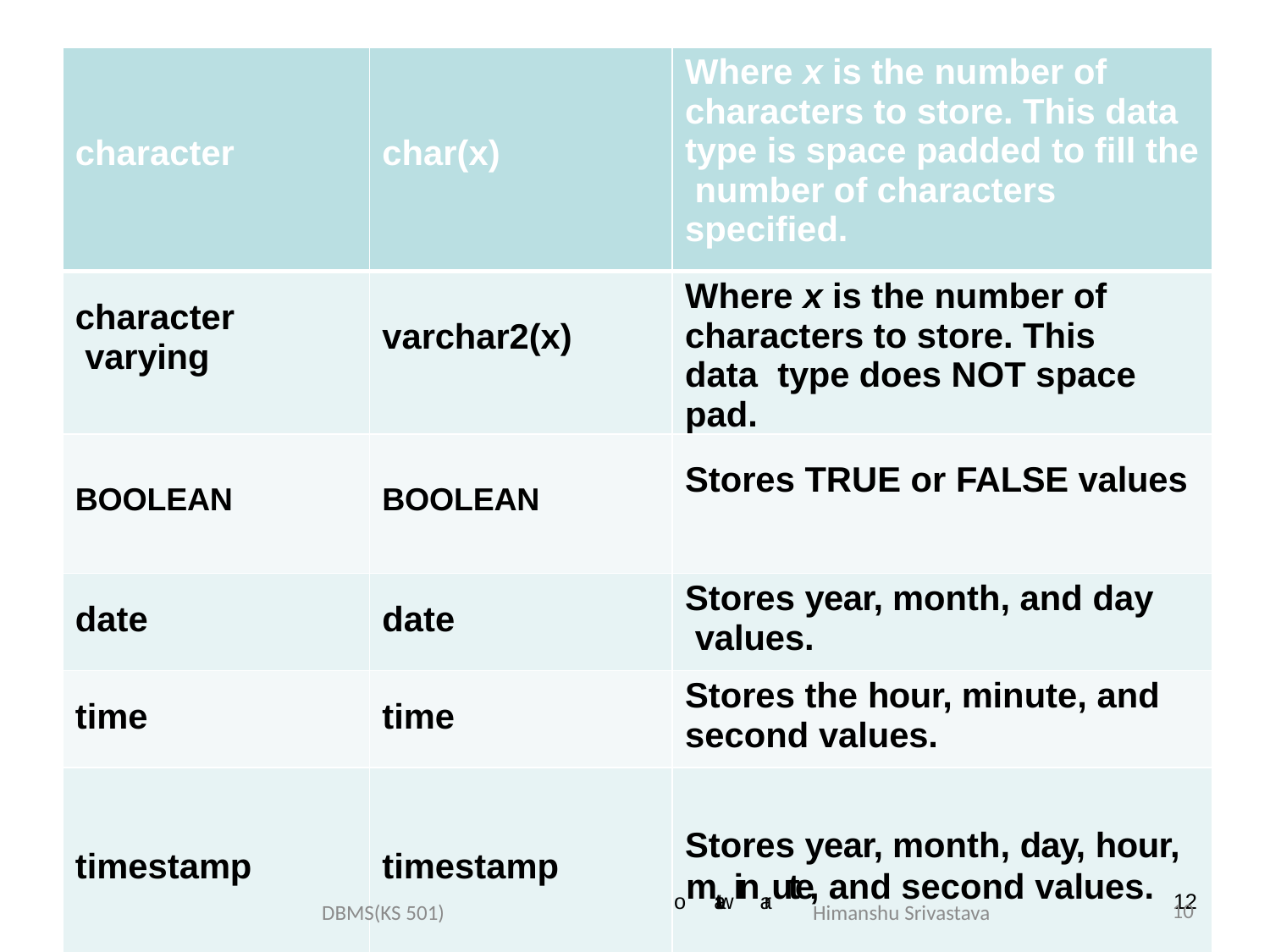

| character | char(x) | Where x is the number of characters to store. This data type is space padded to fill the number of characters specified. |
| --- | --- | --- |
| character varying | varchar2(x) | Where x is the number of characters to store. This data type does NOT space pad. |
| BOOLEAN | BOOLEAN | Stores TRUE or FALSE values |
| date | date | Stores year, month, and day values. |
| time | time | Stores the hour, minute, and second values. |
| timestamp | timestamp | Stores year, month, day, hour, omttawinarute, and second values. 12 |
10
DBMS(KS 501)                                                                            Himanshu Srivastava